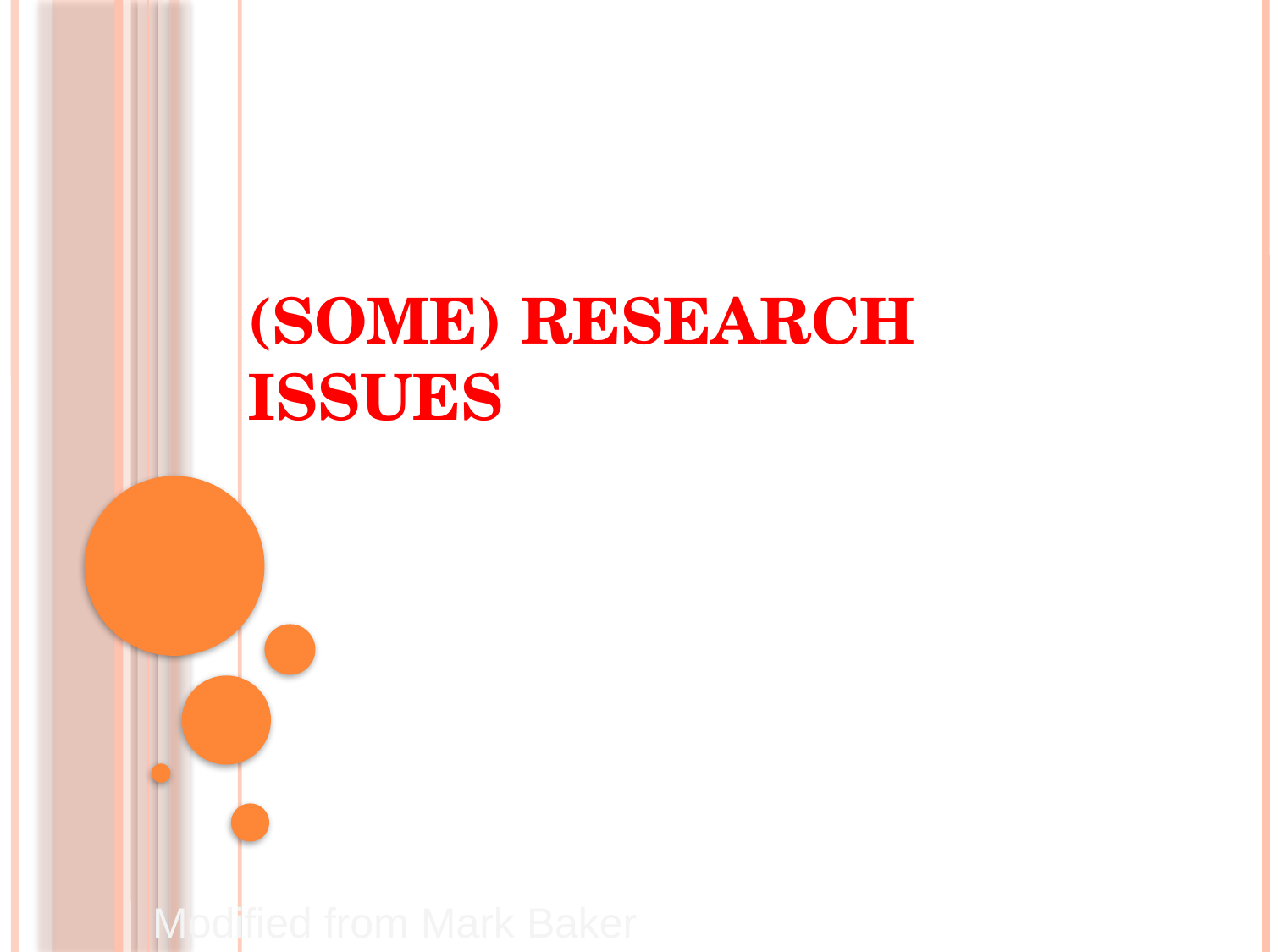

# (Some) Research Issues
Modified from Mark Baker